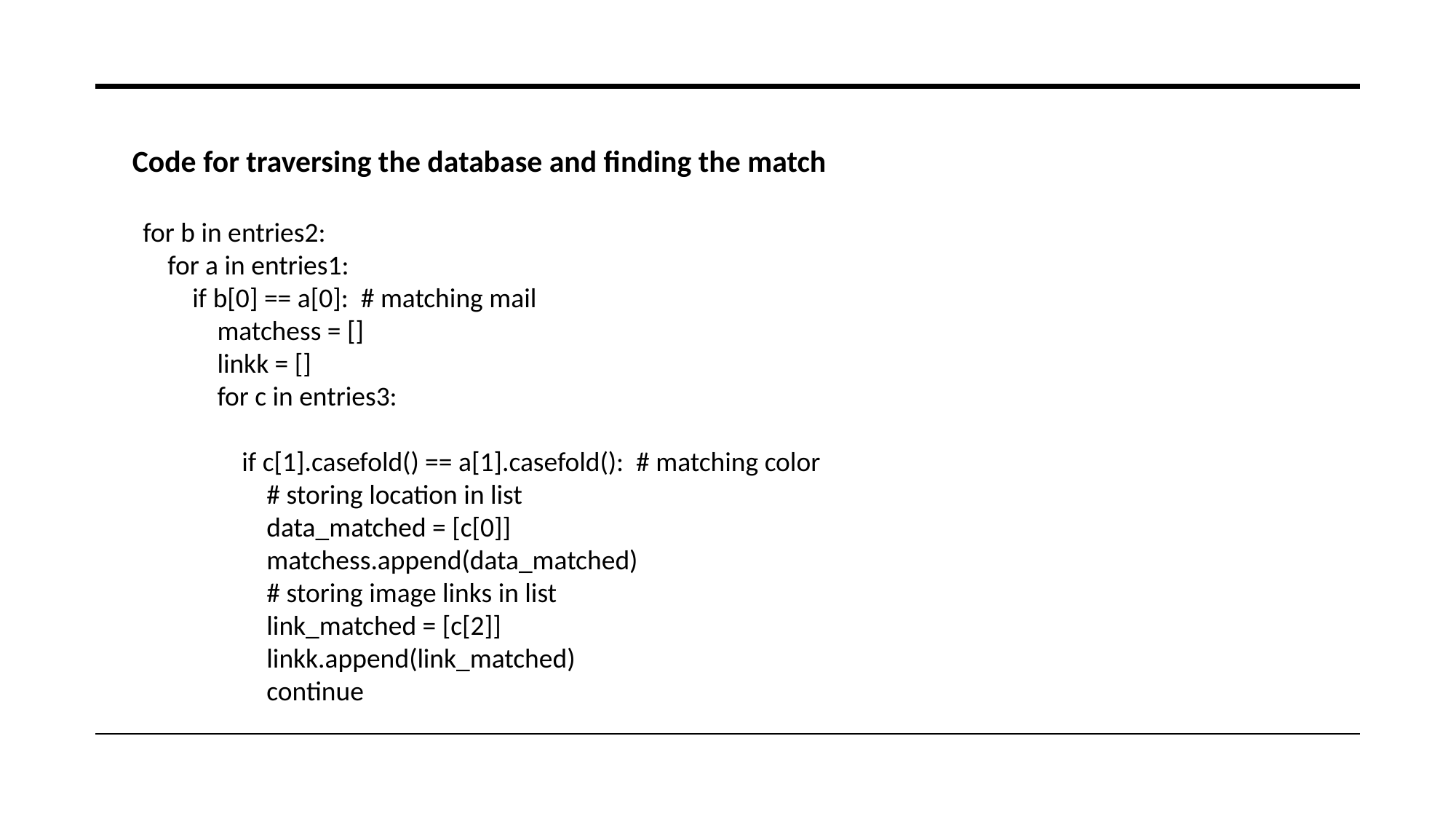

Code for traversing the database and finding the match
for b in entries2:
    for a in entries1:
        if b[0] == a[0]:  # matching mail
            matchess = []
            linkk = []
            for c in entries3:

                if c[1].casefold() == a[1].casefold():  # matching color
                    # storing location in list
                    data_matched = [c[0]]
                    matchess.append(data_matched)
                    # storing image links in list
                    link_matched = [c[2]]
                    linkk.append(link_matched)
                    continue